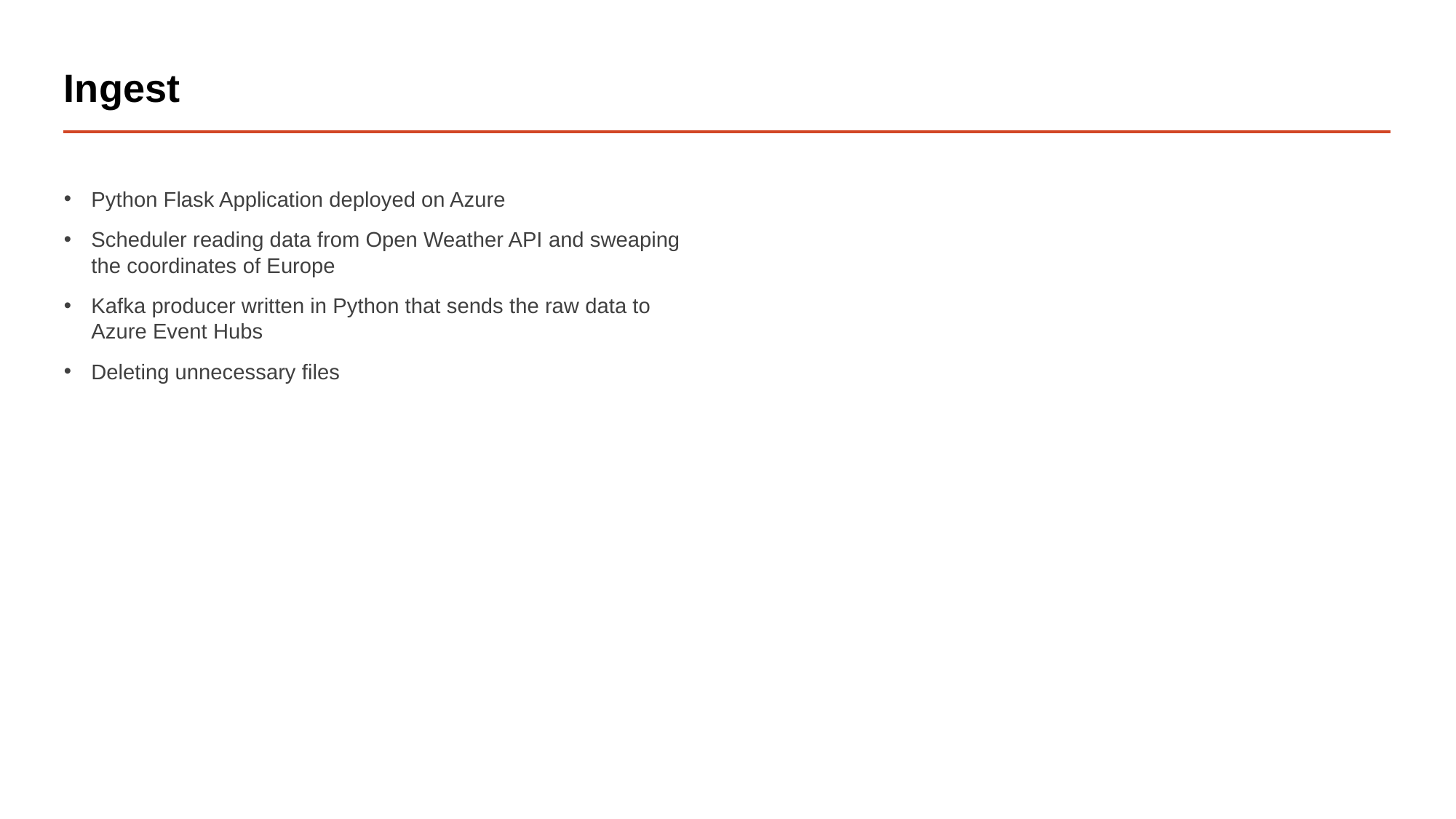

# Ingest
Python Flask Application deployed on Azure
Scheduler reading data from Open Weather API and sweaping the coordinates of Europe
Kafka producer written in Python that sends the raw data to Azure Event Hubs
Deleting unnecessary files